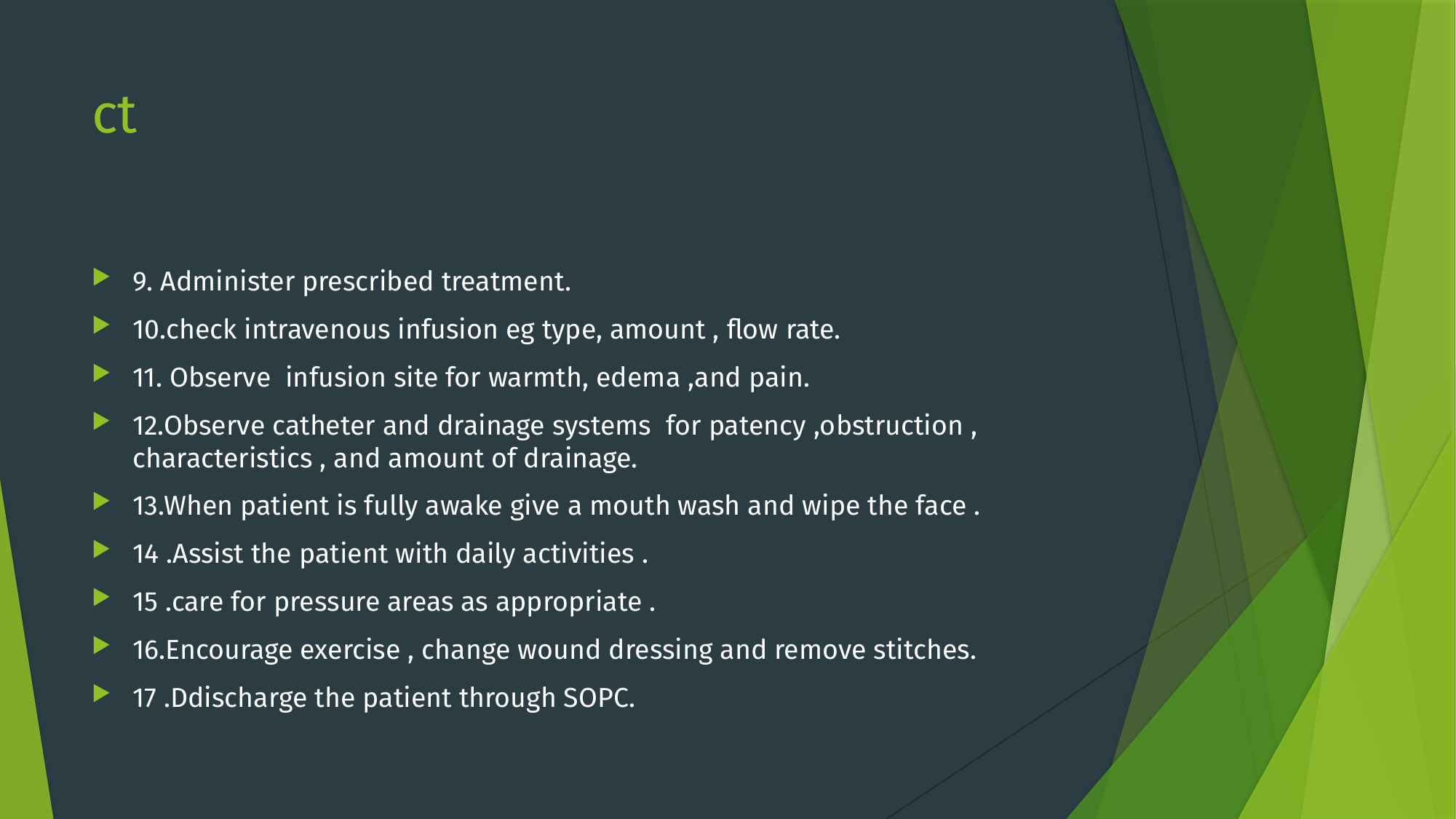

# ct
9. Administer prescribed treatment.
10.check intravenous infusion eg type, amount , flow rate.
11. Observe  infusion site for warmth, edema ,and pain.
12.Observe catheter and drainage systems  for patency ,obstruction , characteristics , and amount of drainage.
13.When patient is fully awake give a mouth wash and wipe the face .
14 .Assist the patient with daily activities .
15 .care for pressure areas as appropriate .
16.Encourage exercise , change wound dressing and remove stitches.
17 .Ddischarge the patient through SOPC.